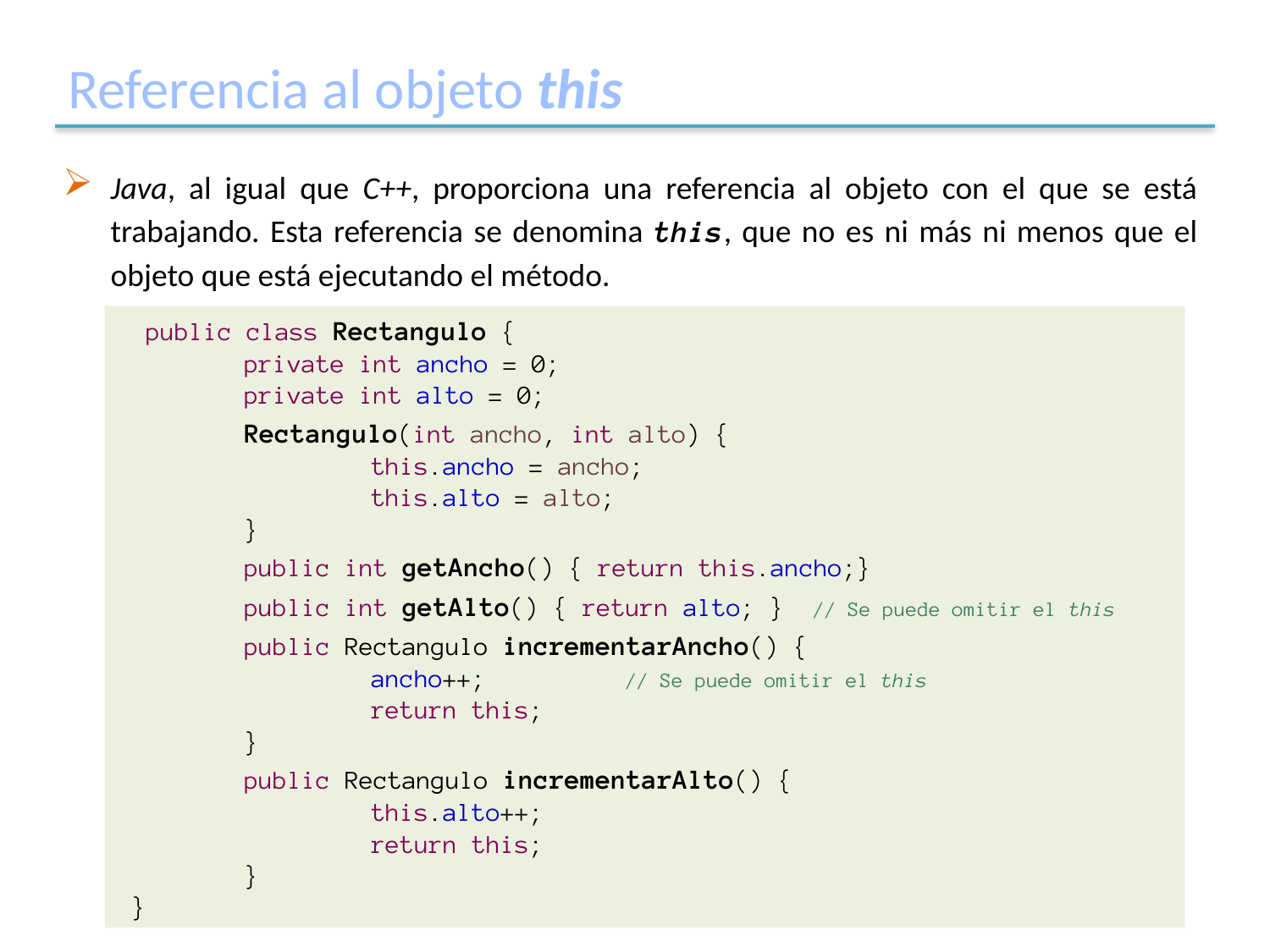

# Referencia al objeto this
Java, al igual que C++, proporciona una referencia al objeto con el que se está trabajando. Esta referencia se denomina this, que no es ni más ni menos que el objeto que está ejecutando el método.
  public class Rectangulo {
	private int ancho = 0;
	private int alto = 0;
	Rectangulo(int ancho, int alto) {
		this.ancho = ancho;
		this.alto = alto;
	}
	public int getAncho() { return this.ancho;}
	public int getAlto() { return alto; }  // Se puede omitir el this
	public Rectangulo incrementarAncho() {
		ancho++;		// Se puede omitir el this
		return this;
	}
	public Rectangulo incrementarAlto() {
		this.alto++;
		return this;
	}
 }